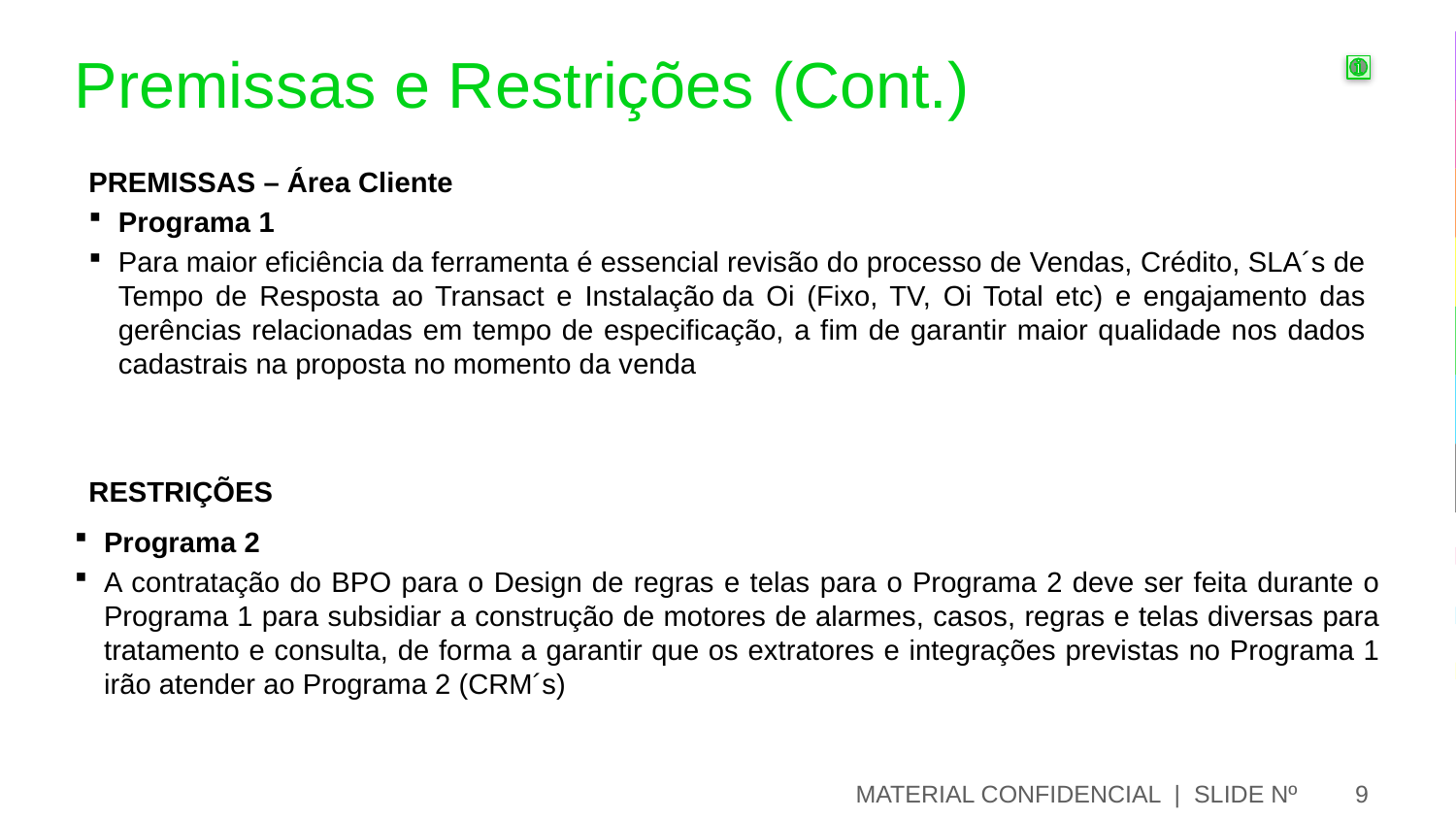

# Premissas e Restrições (Cont.)

PREMISSAS – Área Cliente
Programa 1
Para maior eficiência da ferramenta é essencial revisão do processo de Vendas, Crédito, SLA´s de Tempo de Resposta ao Transact e Instalação da Oi (Fixo, TV, Oi Total etc) e engajamento das gerências relacionadas em tempo de especificação, a fim de garantir maior qualidade nos dados cadastrais na proposta no momento da venda

RESTRIÇÕES

Programa 2
A contratação do BPO para o Design de regras e telas para o Programa 2 deve ser feita durante o Programa 1 para subsidiar a construção de motores de alarmes, casos, regras e telas diversas para tratamento e consulta, de forma a garantir que os extratores e integrações previstas no Programa 1 irão atender ao Programa 2 (CRM´s)

MATERIAL CONFIDENCIAL  |  SLIDE Nº
9